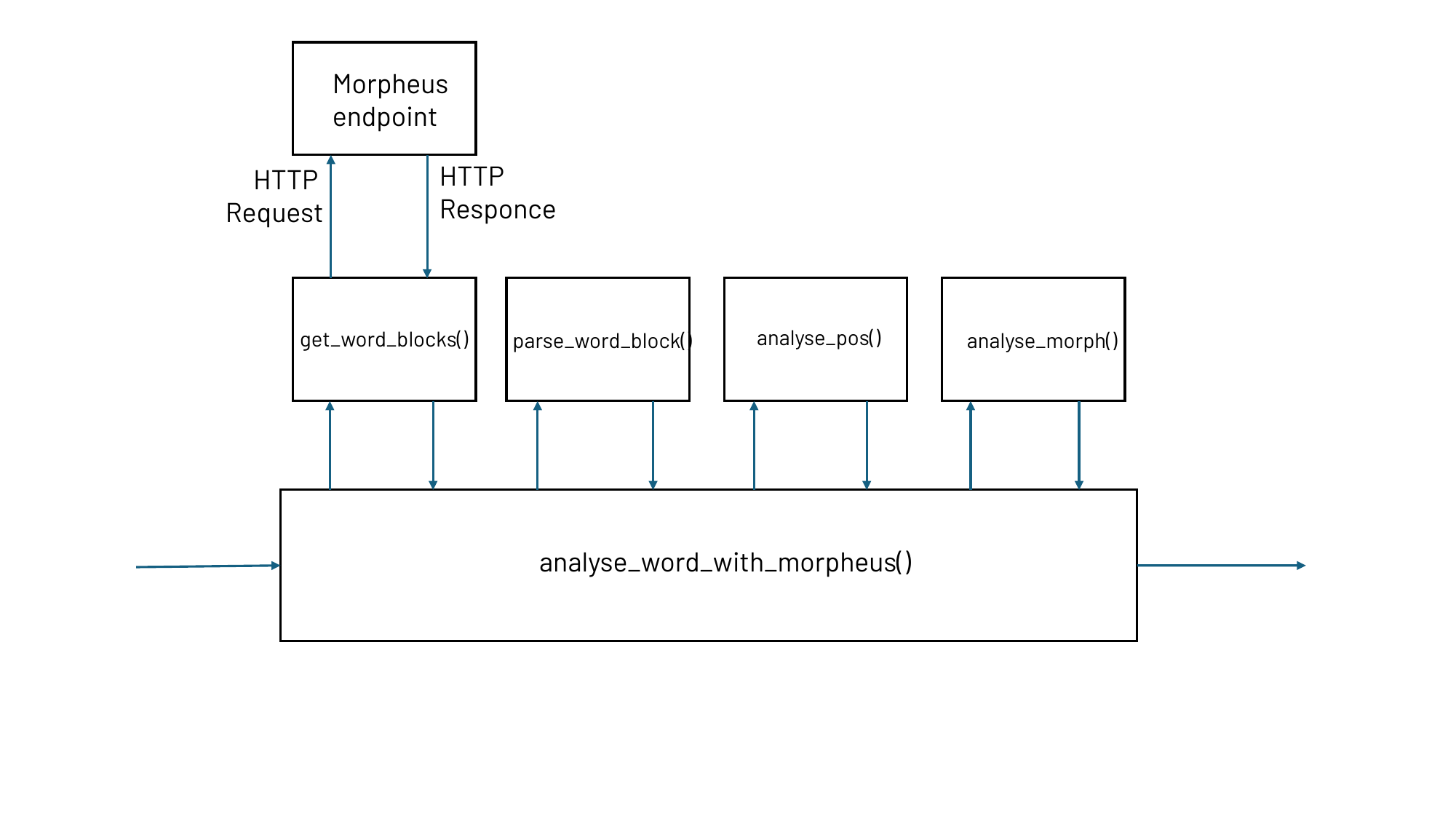

Morpheus
endpoint
HTTP
Responce
HTTP
Request

analyse_pos()
get_word_blocks()
parse_word_block()
analyse_morph()

analyse_word_with_morpheus()